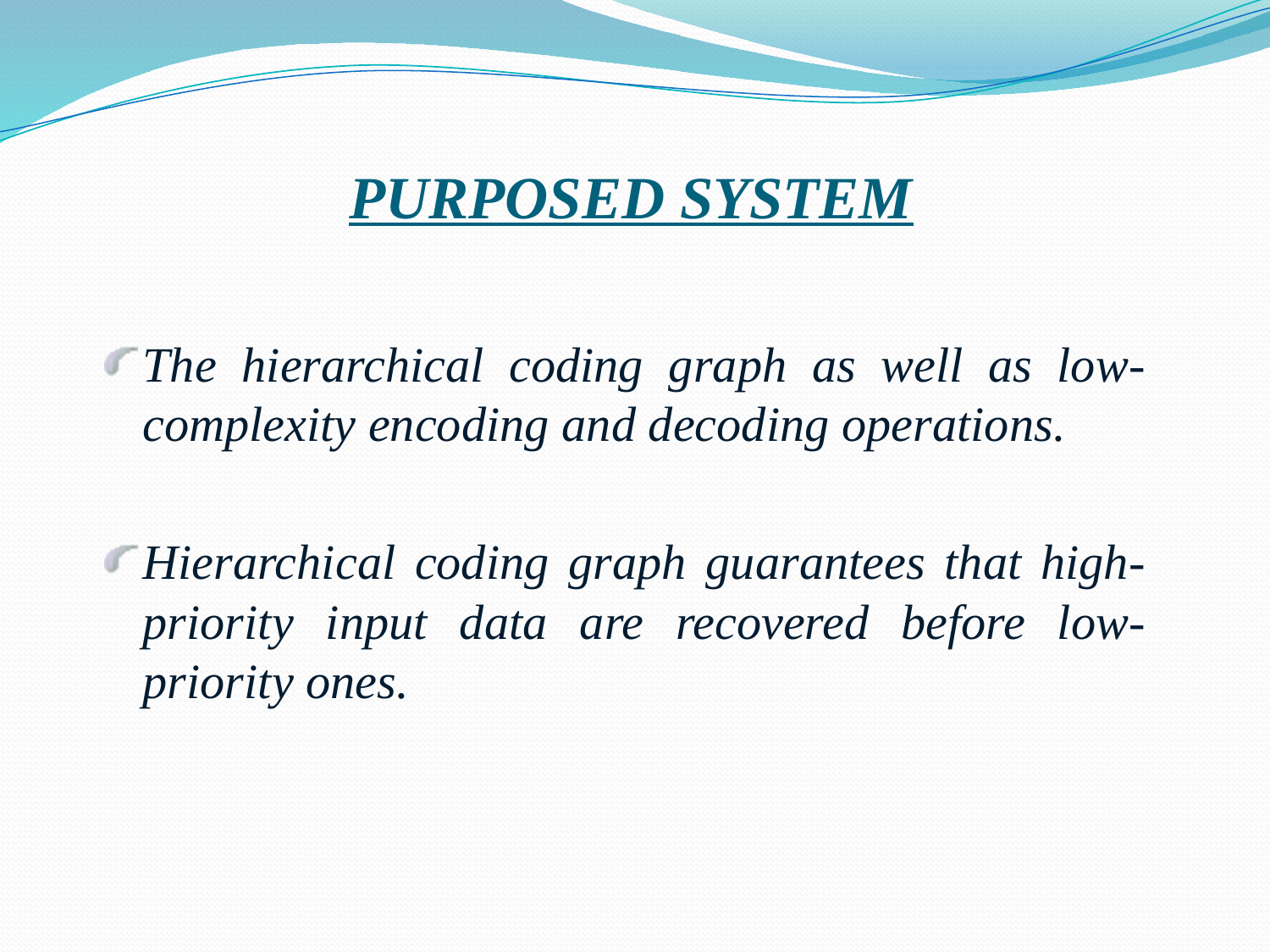

# PURPOSED SYSTEM

The hierarchical coding graph as well as low-complexity encoding and decoding operations.

Hierarchical coding graph guarantees that high-priority input data are recovered before low-priority ones.